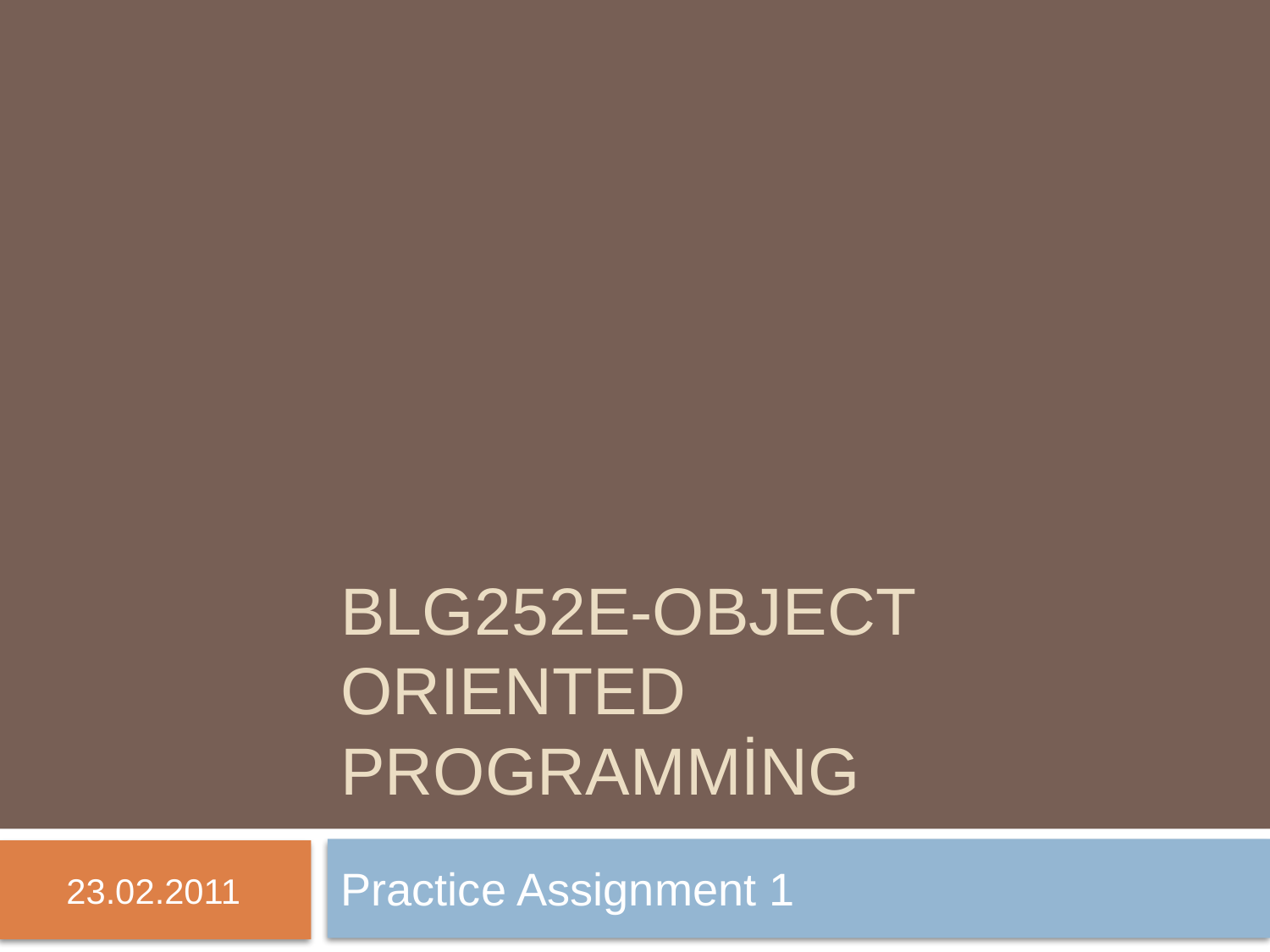

# BLG252E-OBJECT ORIENTED Programming
Practice Assignment 1
23.02.2011